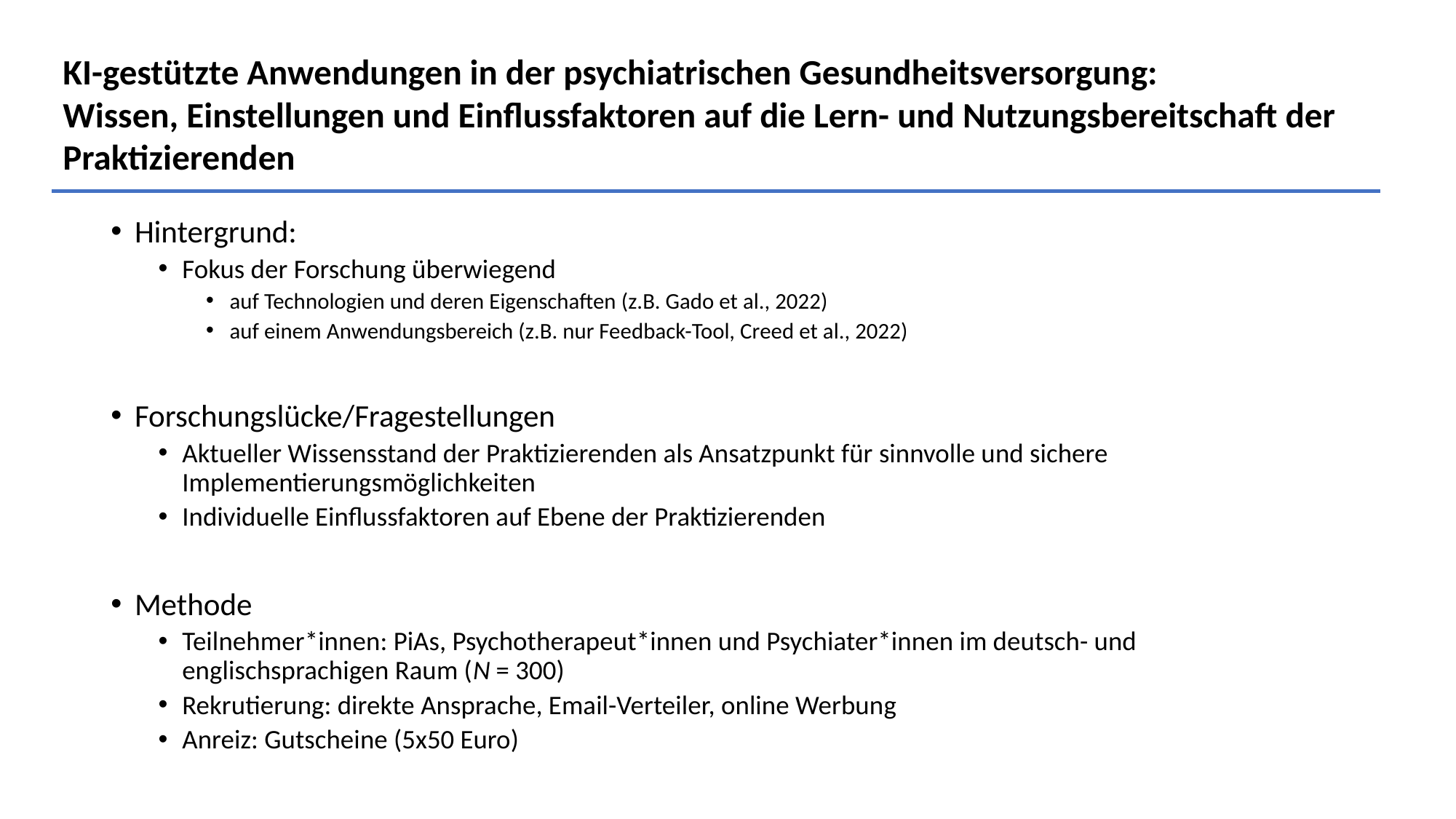

# KI-gestützte Anwendungen in der psychiatrischen Gesundheitsversorgung: Wissen, Einstellungen und Einflussfaktoren auf die Lern- und Nutzungsbereitschaft der Praktizierenden
Hintergrund:
Fokus der Forschung überwiegend
auf Technologien und deren Eigenschaften (z.B. Gado et al., 2022)
auf einem Anwendungsbereich (z.B. nur Feedback-Tool, Creed et al., 2022)

Forschungslücke/Fragestellungen
Aktueller Wissensstand der Praktizierenden als Ansatzpunkt für sinnvolle und sichere Implementierungsmöglichkeiten
Individuelle Einflussfaktoren auf Ebene der Praktizierenden

Methode
Teilnehmer*innen: PiAs, Psychotherapeut*innen und Psychiater*innen im deutsch- und englischsprachigen Raum (N = 300)
Rekrutierung: direkte Ansprache, Email-Verteiler, online Werbung
Anreiz: Gutscheine (5x50 Euro)